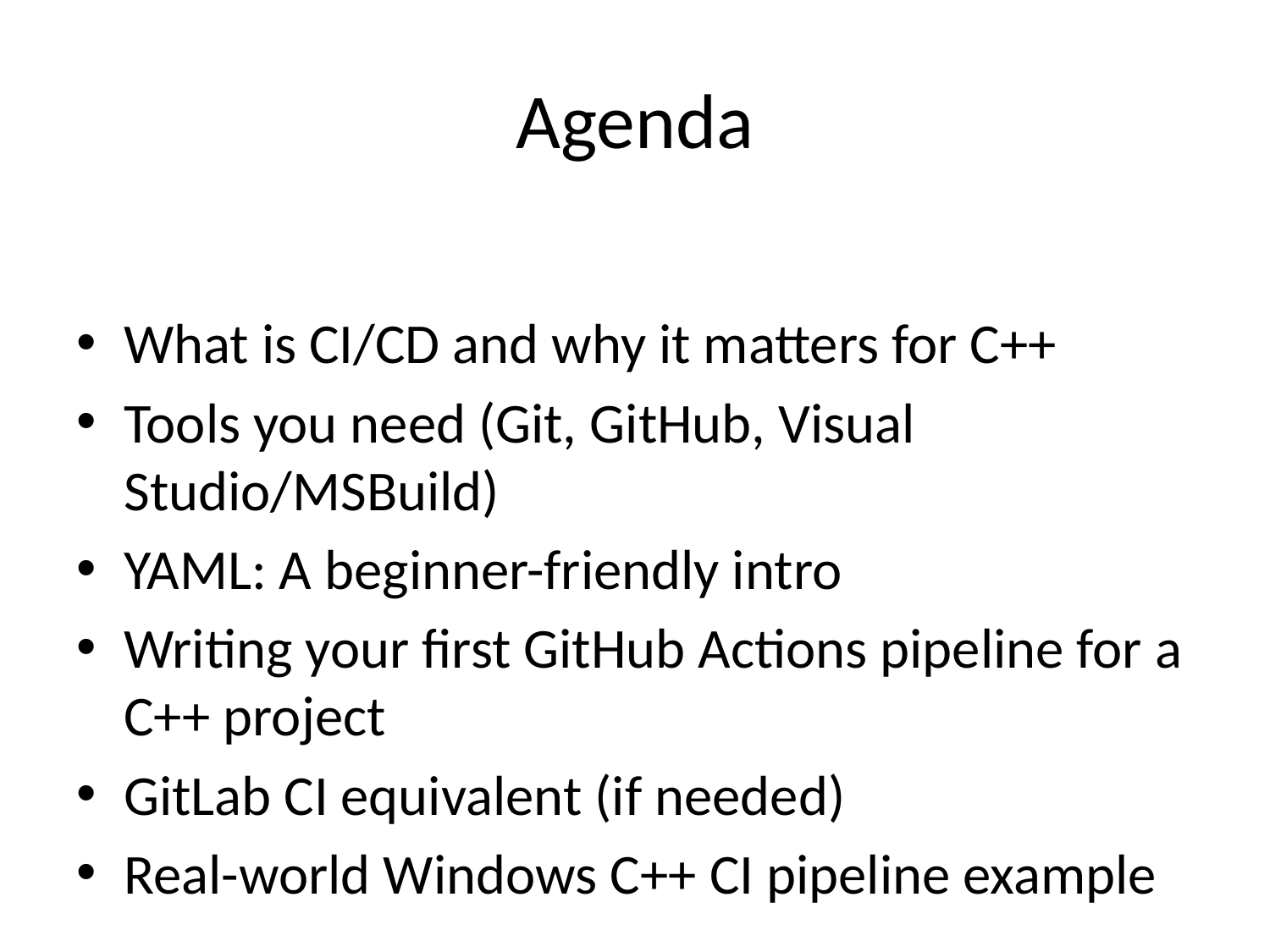

# Agenda

What is CI/CD and why it matters for C++
Tools you need (Git, GitHub, Visual Studio/MSBuild)
YAML: A beginner-friendly intro
Writing your first GitHub Actions pipeline for a C++ project
GitLab CI equivalent (if needed)
Real-world Windows C++ CI pipeline example